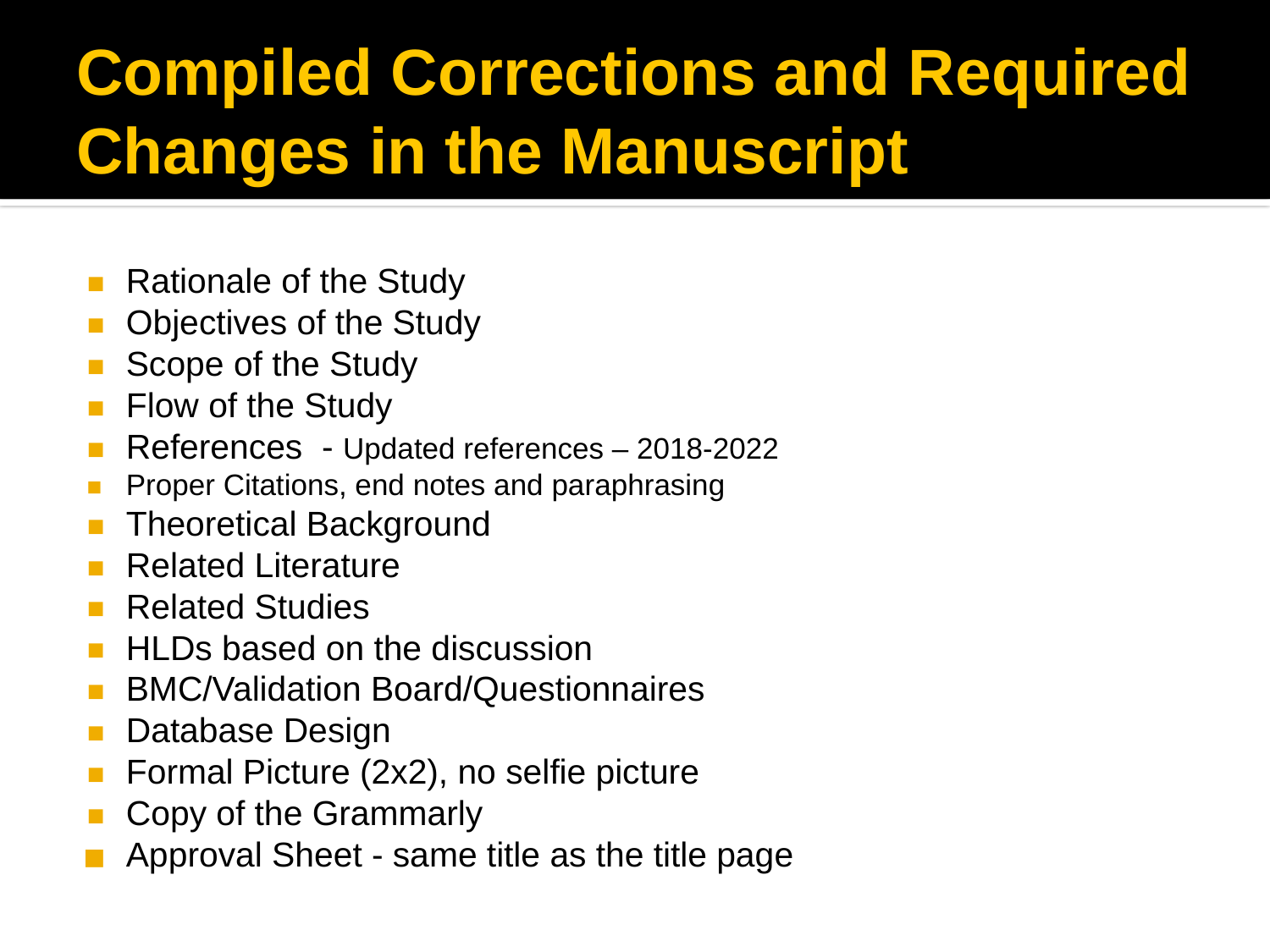

# Compiled Corrections and Required Changes in the Manuscript
Rationale of the Study
Objectives of the Study
Scope of the Study
Flow of the Study
References  - Updated references – 2018-2022
Proper Citations, end notes and paraphrasing
Theoretical Background
Related Literature
Related Studies
HLDs based on the discussion
BMC/Validation Board/Questionnaires
Database Design
Formal Picture (2x2), no selfie picture
Copy of the Grammarly
Approval Sheet - same title as the title page